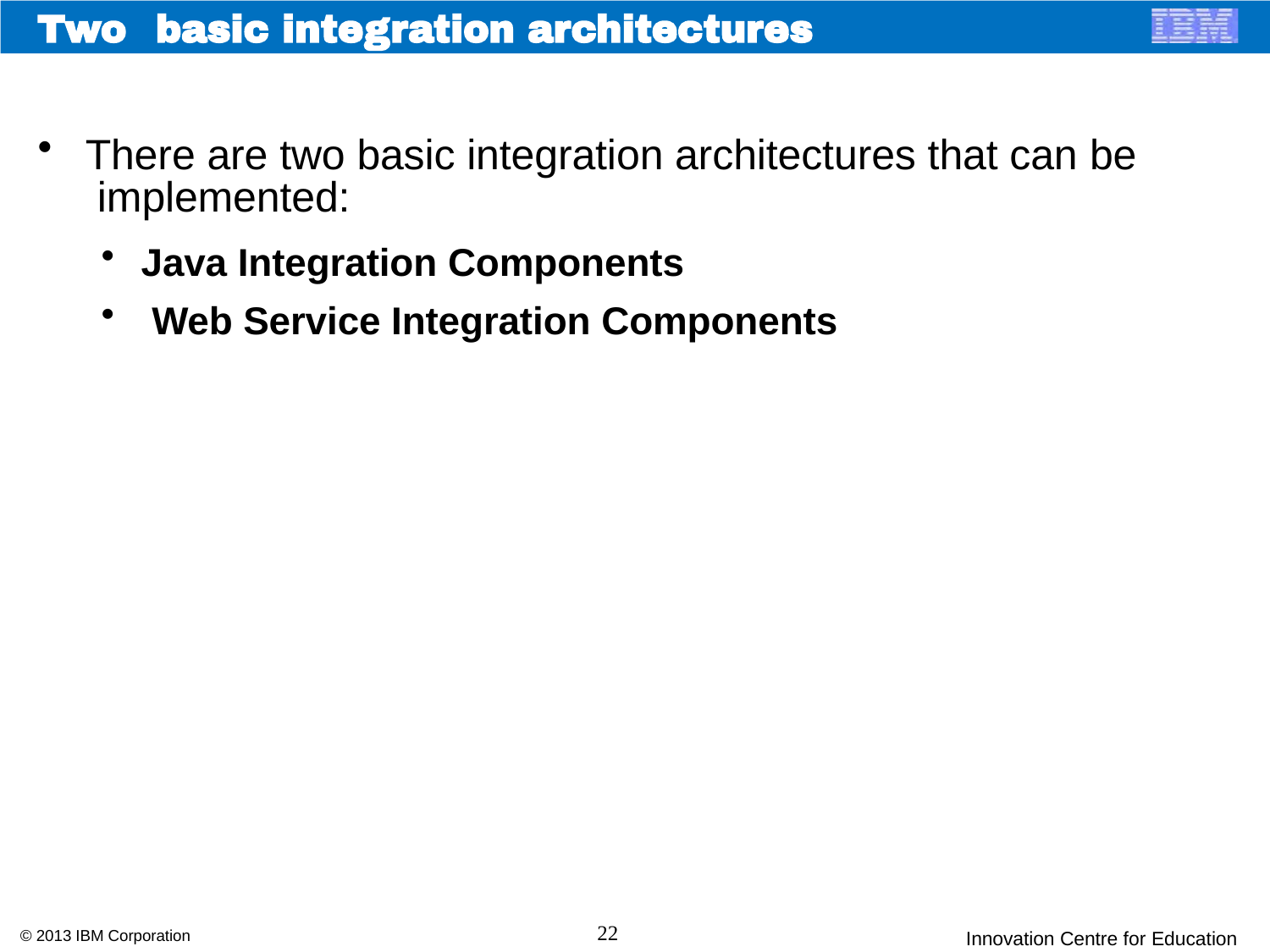

# Two	basic integration architectures
There are two basic integration architectures that can be  implemented:
Java Integration Components
Web Service Integration Components
22
© 2013 IBM Corporation
Innovation Centre for Education